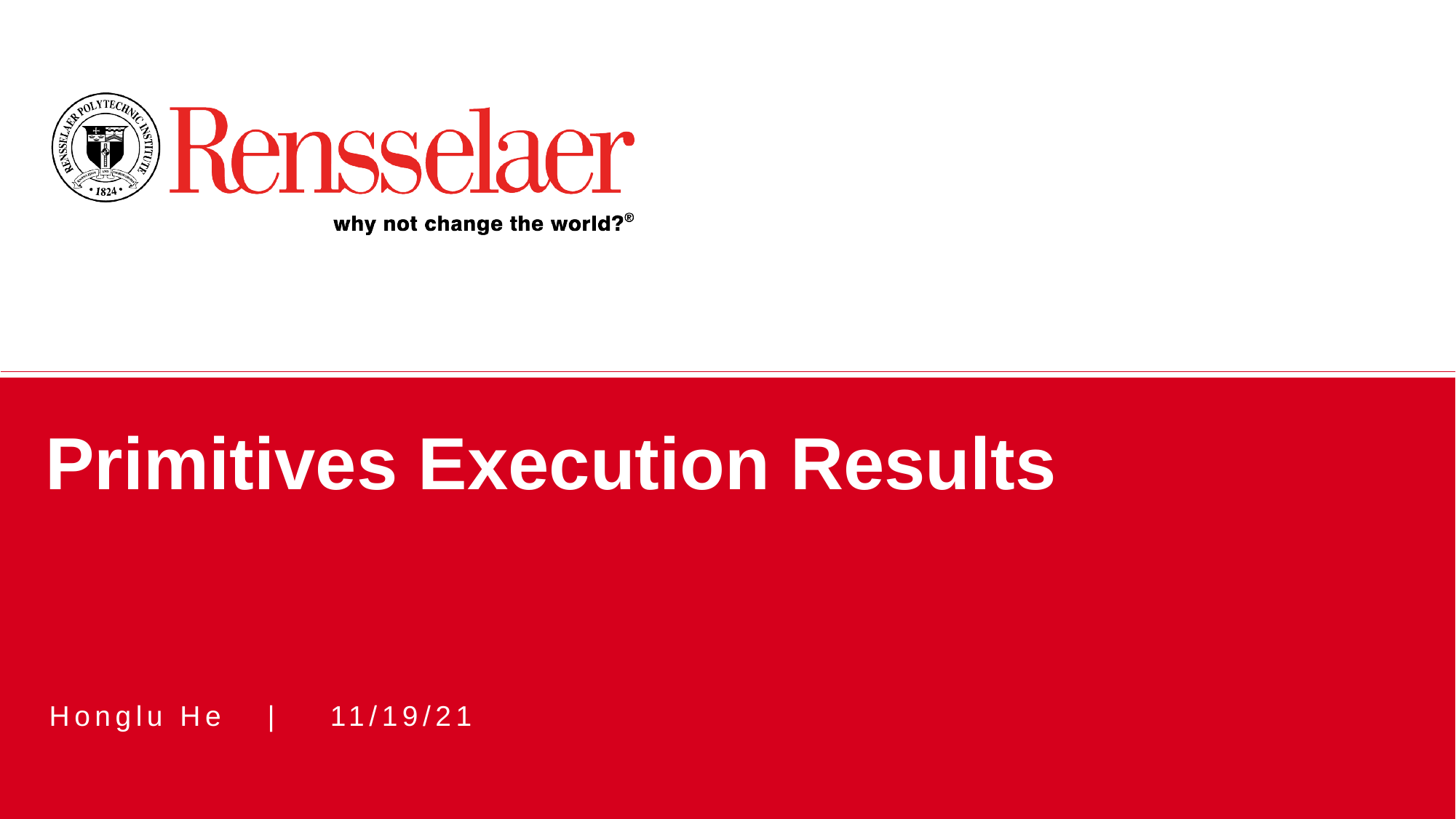

# Primitives Execution Results
Honglu He	|    11/19/21